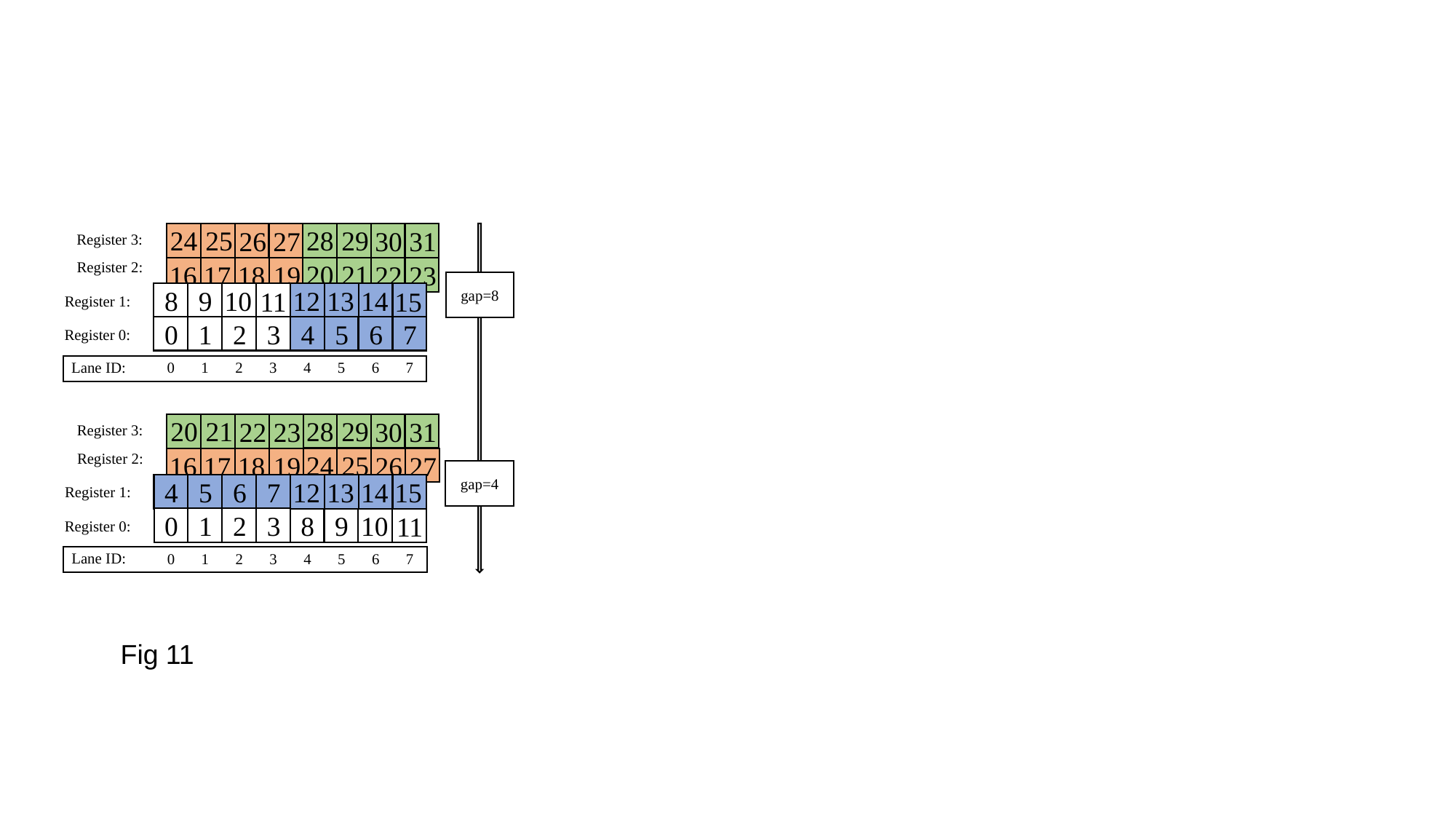

28
29
30
31

24
25
26
27

20
21
22
23

16
17
18
19

10
11
8
9

12
13
14
15

0
1
2
3
4
5
6
7
Register 3:
Register 2:
Register 1:
Register 0:

gap=8
Lane ID:
0
1
2
3
4
5
6
7

28
29
30
31

20
21
22
23

24
25
26
27

16
17
18
19

Register 3:
Register 2:
Register 1:
Register 0:
gap=4
12
13
14
15

4
5
6
7
10
11
8
9

0
1
2
3
Lane ID:
0
1
2
3
4
5
6
7

Fig 11